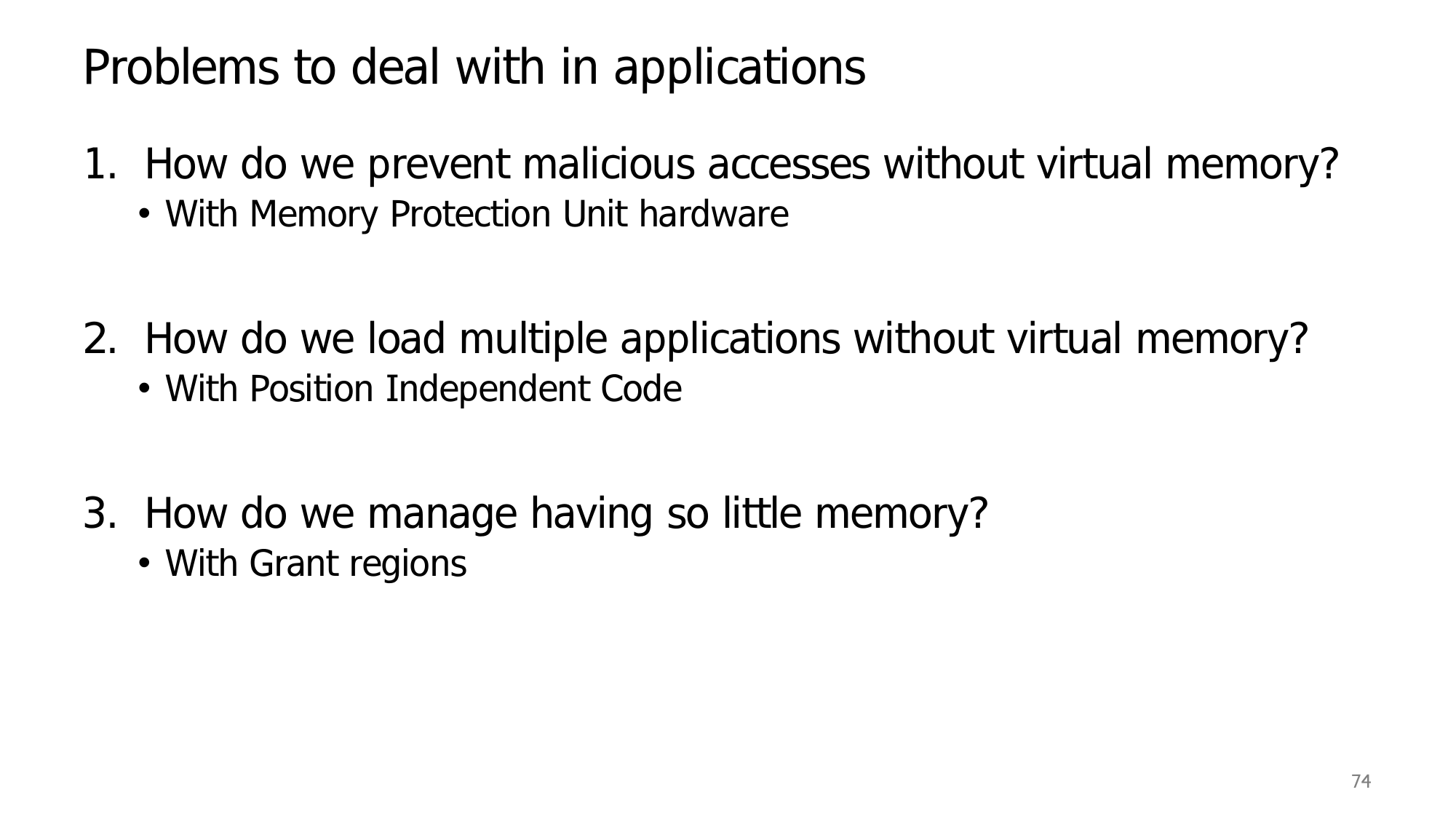

# Problems to deal with in applications
How do we prevent malicious accesses without virtual memory?
With Memory Protection Unit hardware

How do we load multiple applications without virtual memory?
With Position Independent Code

How do we manage having so little memory?
With Grant regions
74